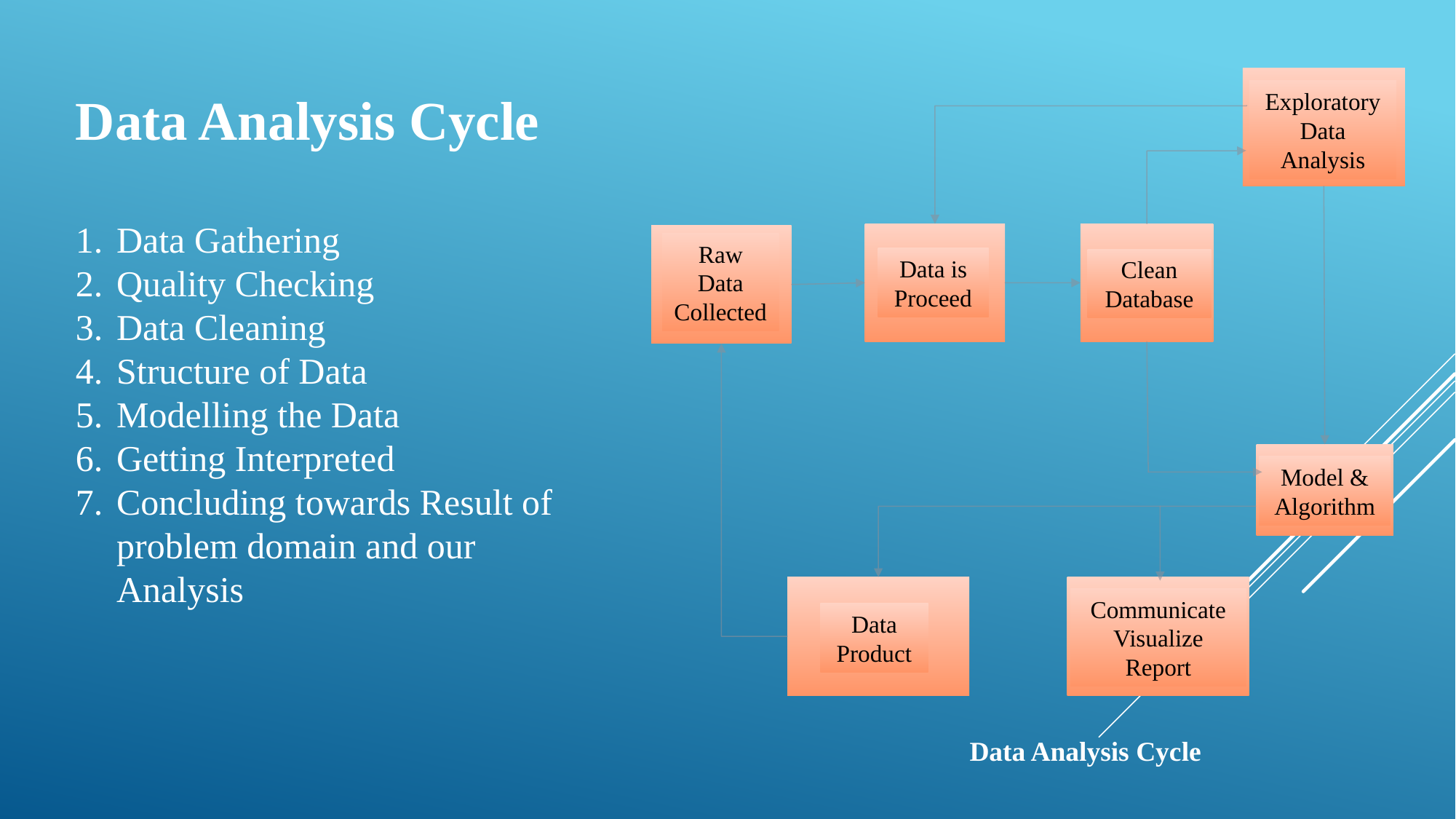

Data Analysis Cycle

Data Gathering
Quality Checking
Data Cleaning
Structure of Data
Modelling the Data
Getting Interpreted
Concluding towards Result of problem domain and our Analysis
Exploratory Data Analysis

Raw Data Collected
Data is Proceed
Clean Database

Model & Algorithm

Communicate Visualize Report
Data Product
Data Analysis Cycle